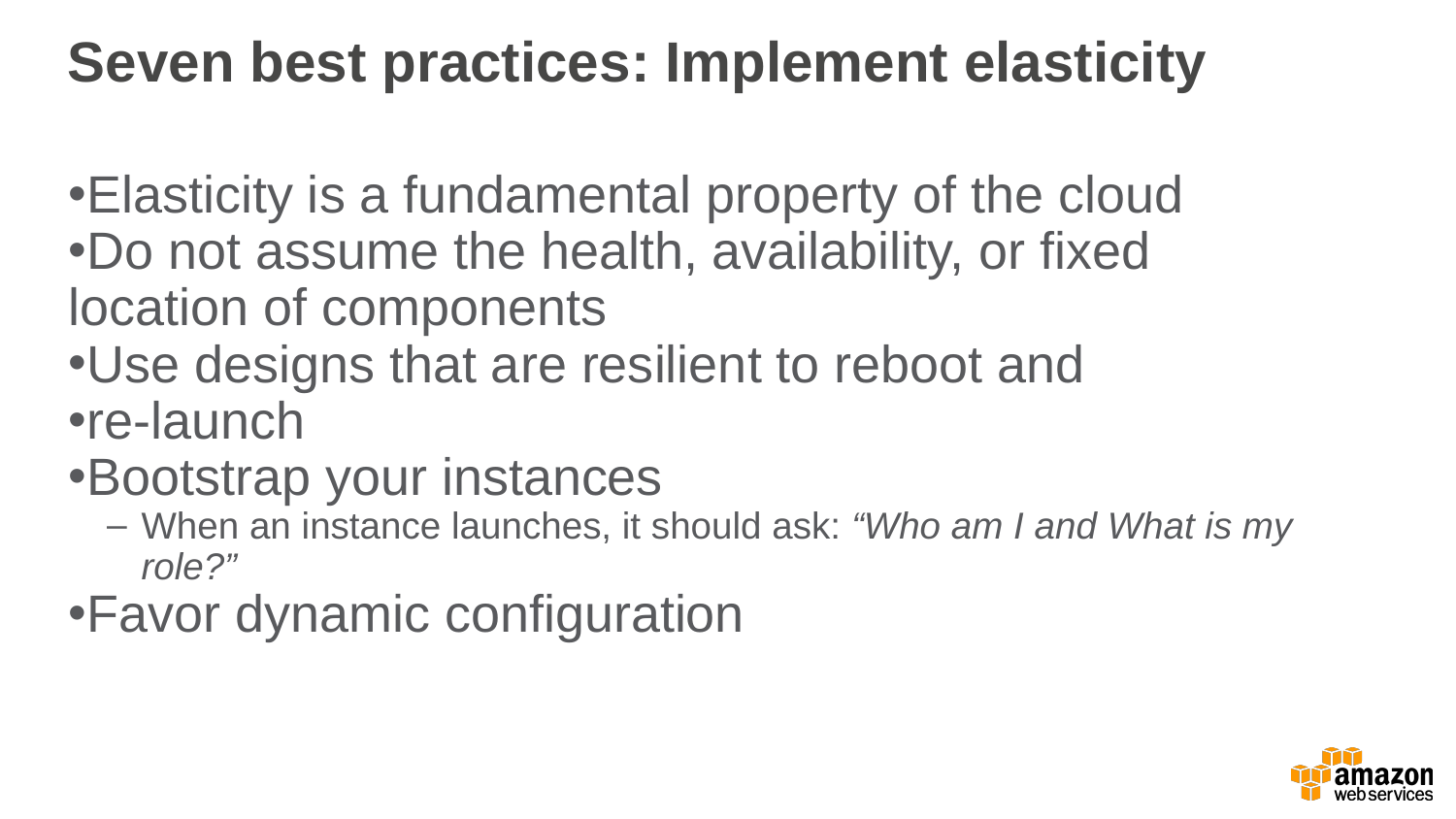

Seven best practices: Implement elasticity
Elasticity is a fundamental property of the cloud
Do not assume the health, availability, or fixed location of components
Use designs that are resilient to reboot and
re-launch
Bootstrap your instances
When an instance launches, it should ask: “Who am I and What is my role?”
Favor dynamic configuration